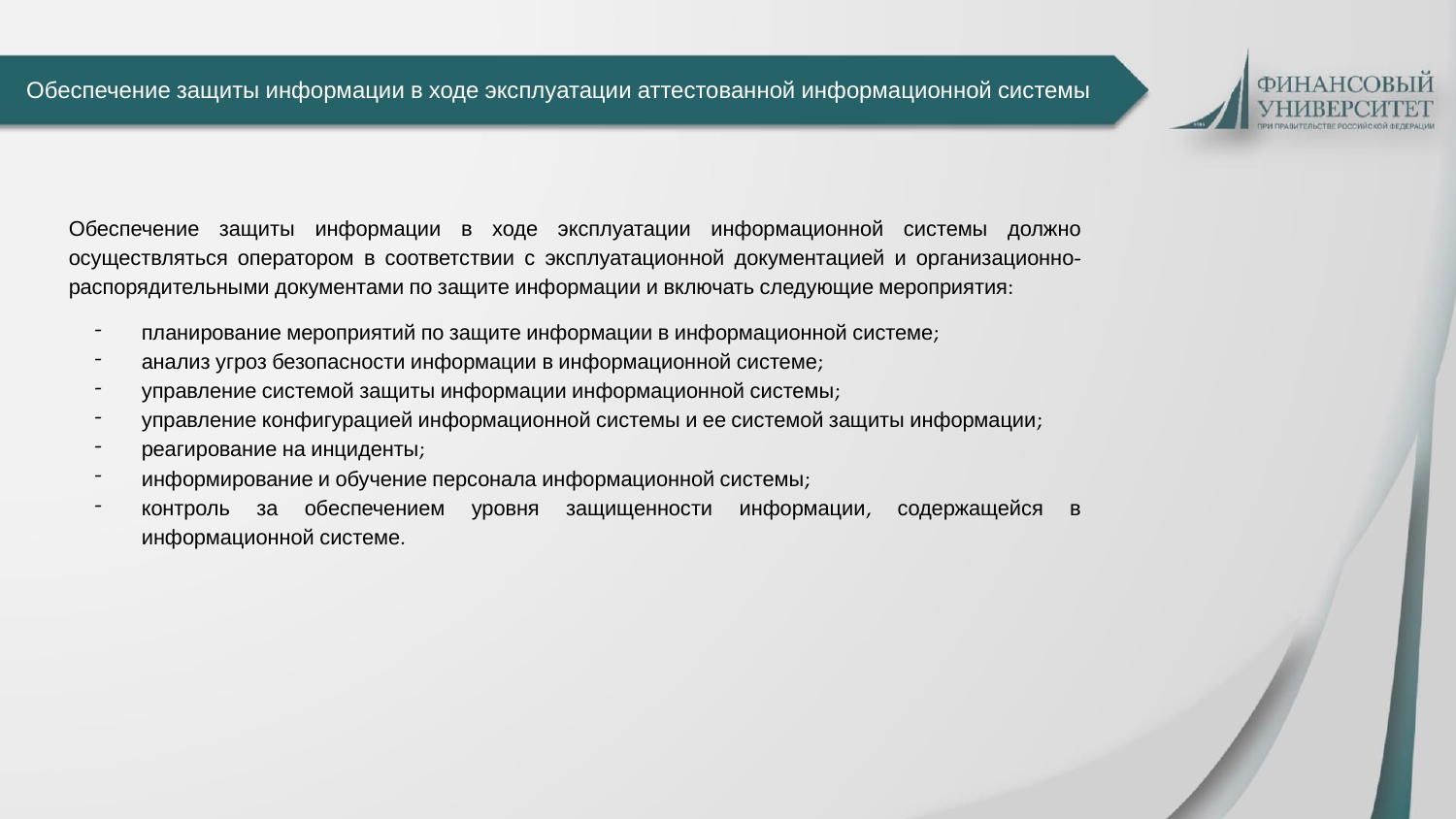

Обеспечение защиты информации в ходе эксплуатации аттестованной информационной системы
Обеспечение защиты информации в ходе эксплуатации информационной системы должно осуществляться оператором в соответствии с эксплуатационной документацией и организационно-распорядительными документами по защите информации и включать следующие мероприятия:
планирование мероприятий по защите информации в информационной системе;
анализ угроз безопасности информации в информационной системе;
управление системой защиты информации информационной системы;
управление конфигурацией информационной системы и ее системой защиты информации;
реагирование на инциденты;
информирование и обучение персонала информационной системы;
контроль за обеспечением уровня защищенности информации, содержащейся в информационной системе.